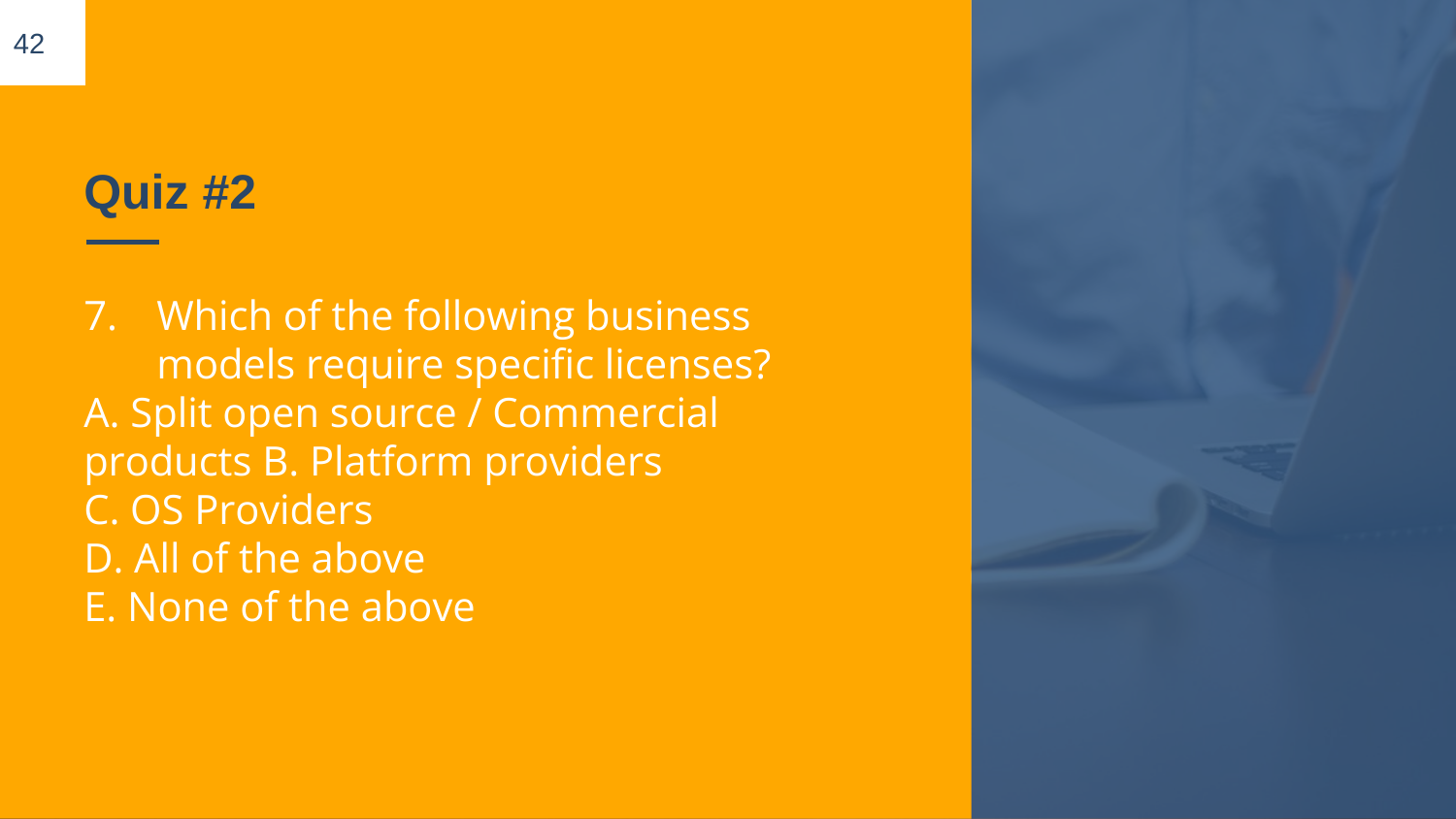

42
# Quiz #2
Which of the following business models require specific licenses?
A. Split open source / Commercial products B. Platform providers
C. OS Providers
D. All of the above
E. None of the above